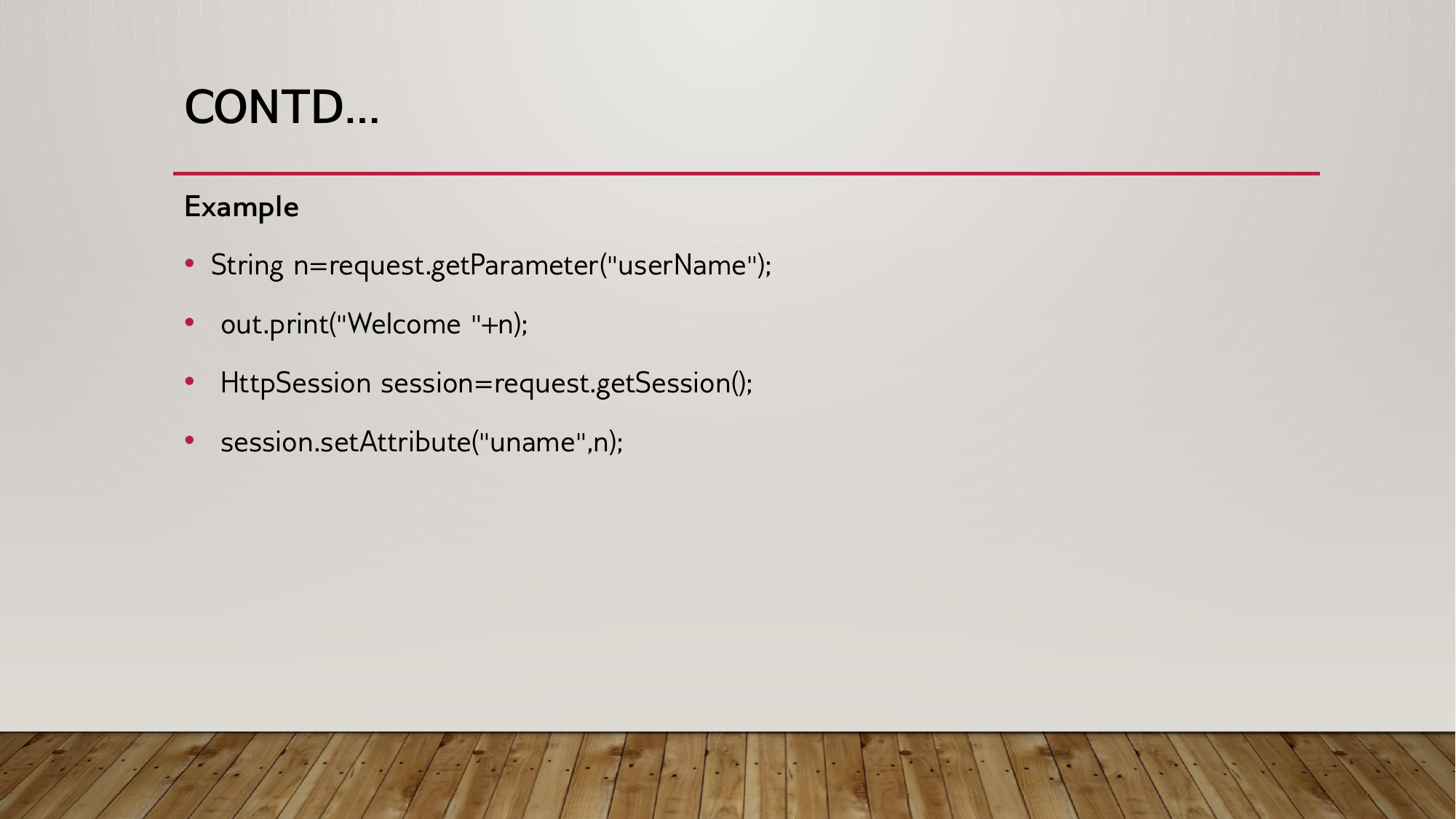

# Contd…
Example
String n=request.getParameter("userName");
 out.print("Welcome "+n);
 HttpSession session=request.getSession();
 session.setAttribute("uname",n);